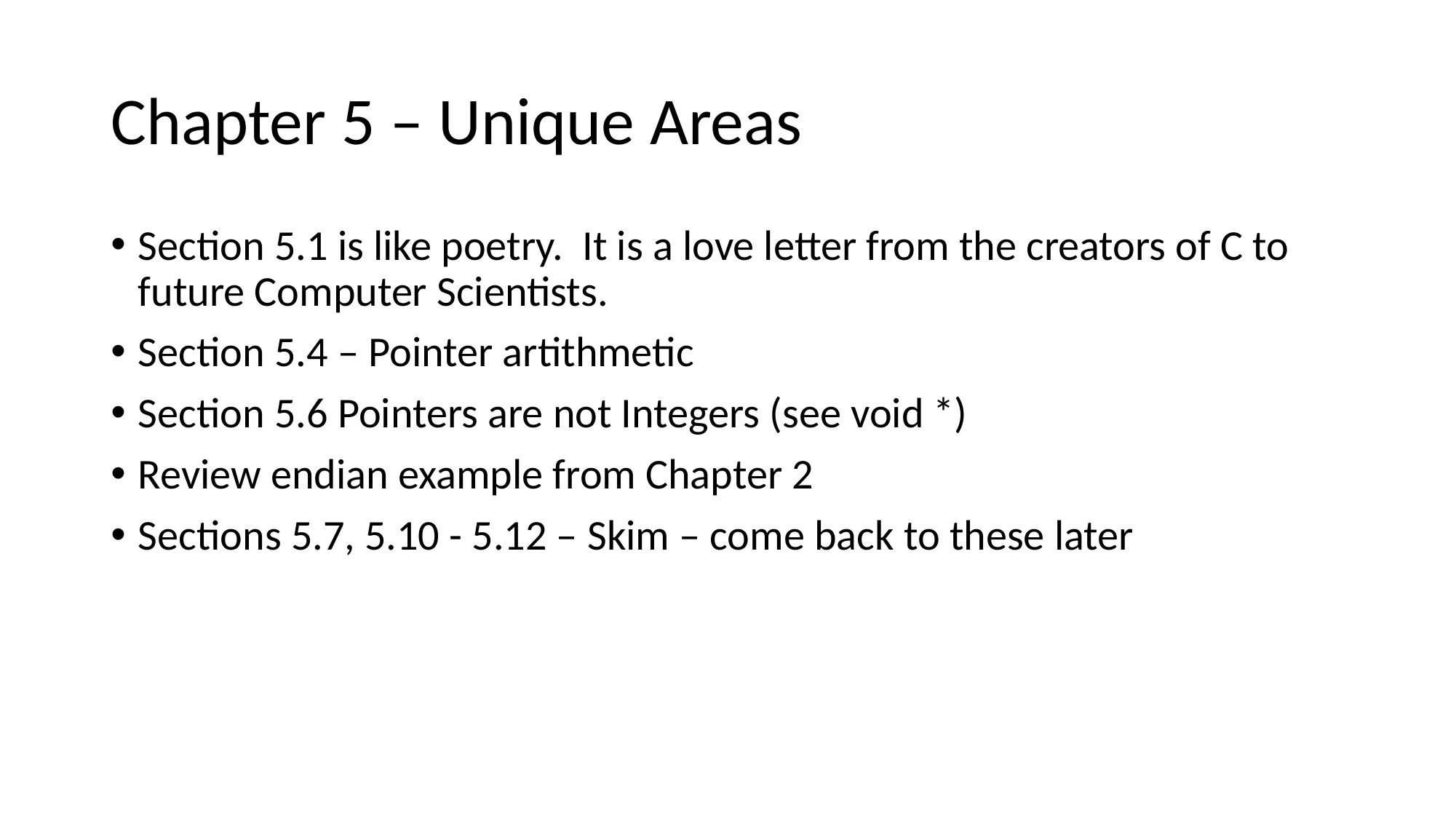

# Chapter 5 – Unique Areas
Section 5.1 is like poetry.  It is a love letter from the creators of C to future Computer Scientists.
Section 5.4 – Pointer artithmetic
Section 5.6 Pointers are not Integers (see void *)
Review endian example from Chapter 2
Sections 5.7, 5.10 - 5.12 – Skim – come back to these later